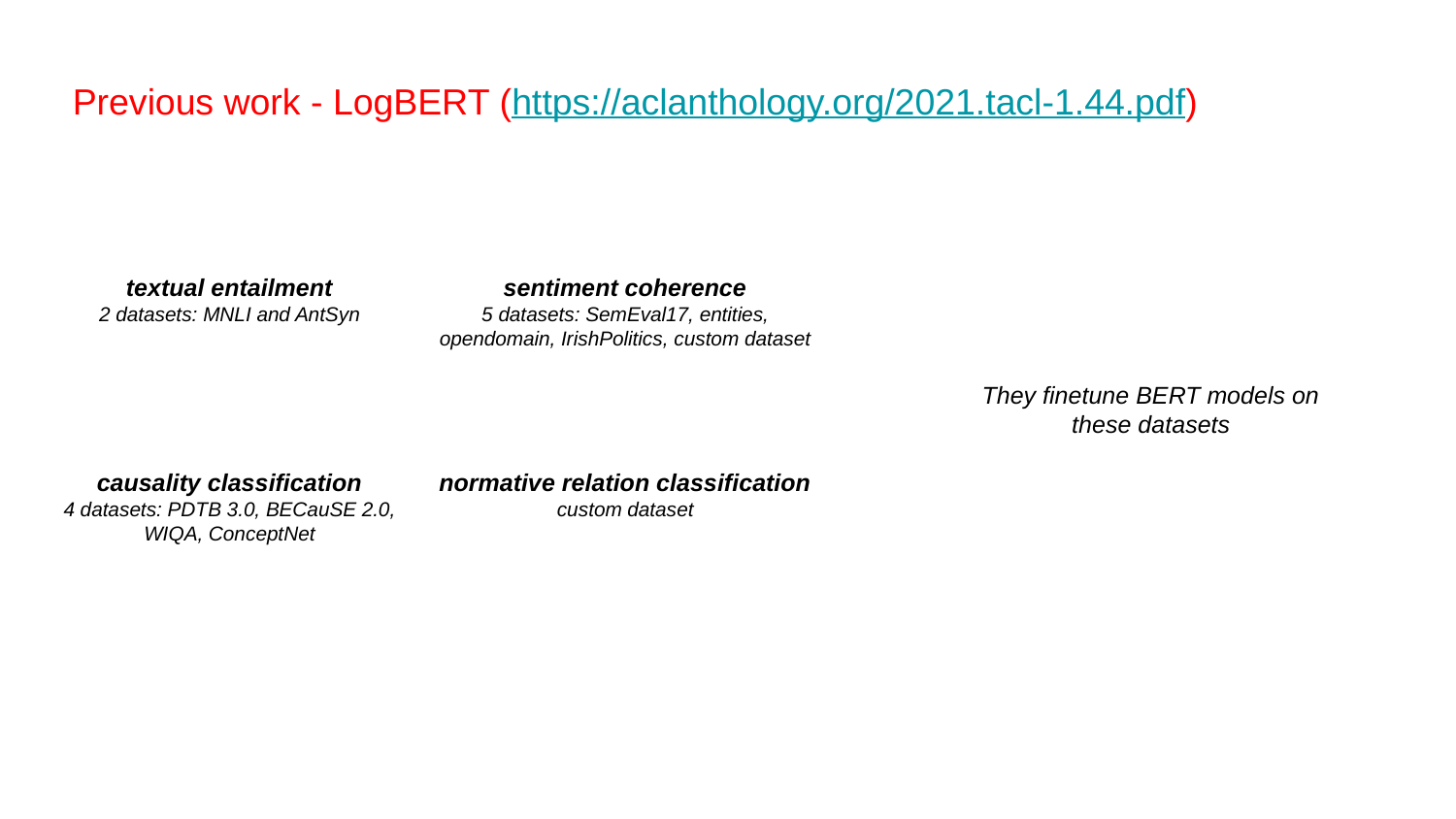

Previous work - LogBERT (https://aclanthology.org/2021.tacl-1.44.pdf)
textual entailment
2 datasets: MNLI and AntSyn
sentiment coherence
5 datasets: SemEval17, entities, opendomain, IrishPolitics, custom dataset
They finetune BERT models on these datasets
causality classification
4 datasets: PDTB 3.0, BECauSE 2.0, WIQA, ConceptNet
normative relation classification
custom dataset